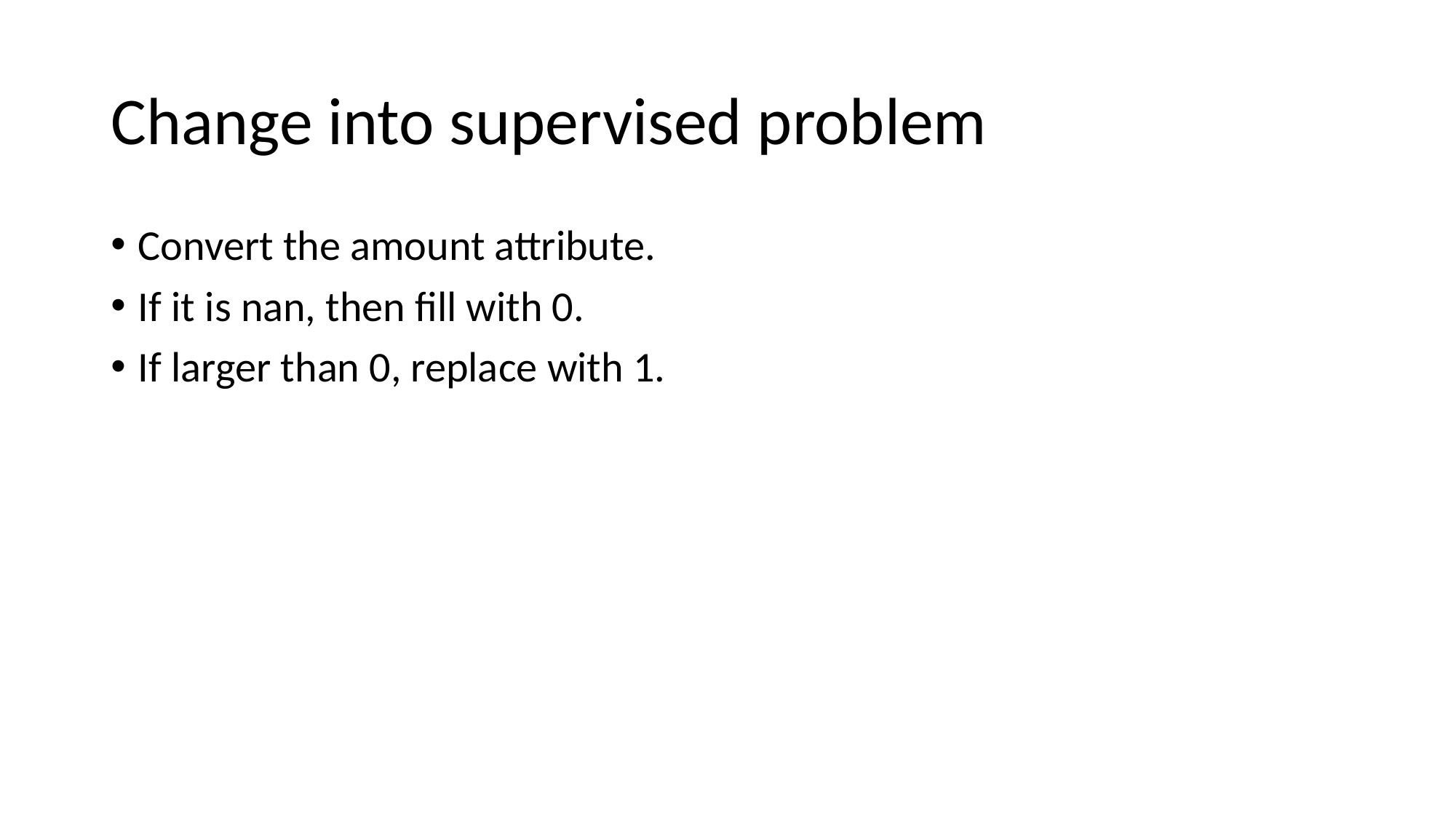

# Change into supervised problem
Convert the amount attribute.
If it is nan, then fill with 0.
If larger than 0, replace with 1.